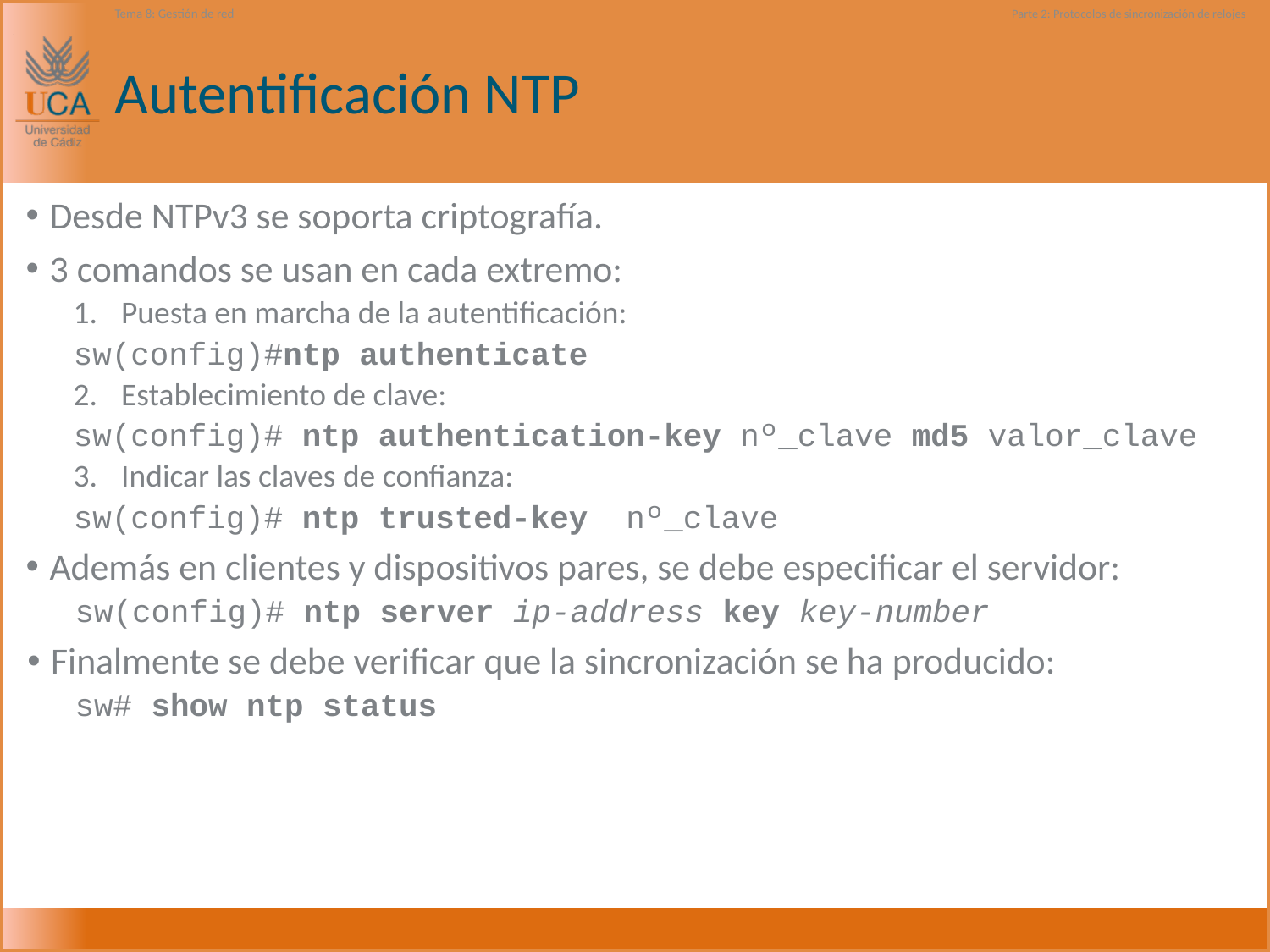

Tema 8: Gestión de red
Parte 2: Protocolos de sincronización de relojes
# Autentificación NTP
Desde NTPv3 se soporta criptografía.
3 comandos se usan en cada extremo:
Puesta en marcha de la autentificación:
sw(config)#ntp authenticate
Establecimiento de clave:
sw(config)# ntp authentication-key nº_clave md5 valor_clave
Indicar las claves de confianza:
sw(config)# ntp trusted-key  nº_clave
Además en clientes y dispositivos pares, se debe especificar el servidor:
sw(config)# ntp server ip-address key key-number
Finalmente se debe verificar que la sincronización se ha producido:
sw# show ntp status